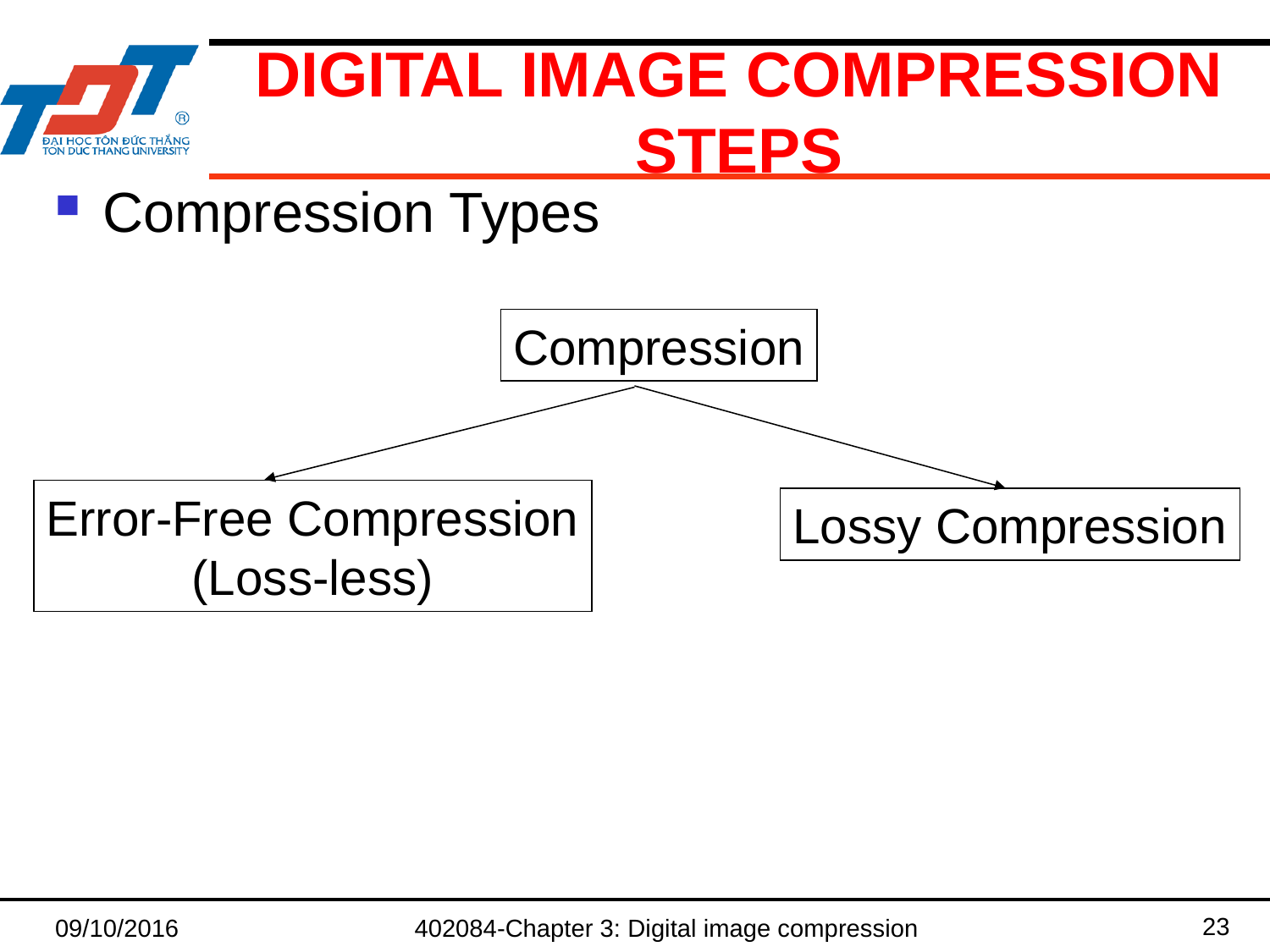

# Digital image compression steps
Compression Types

Compression

Error-Free Compression
(Loss-less)
Lossy Compression
23
09/10/2016
402084-Chapter 3: Digital image compression